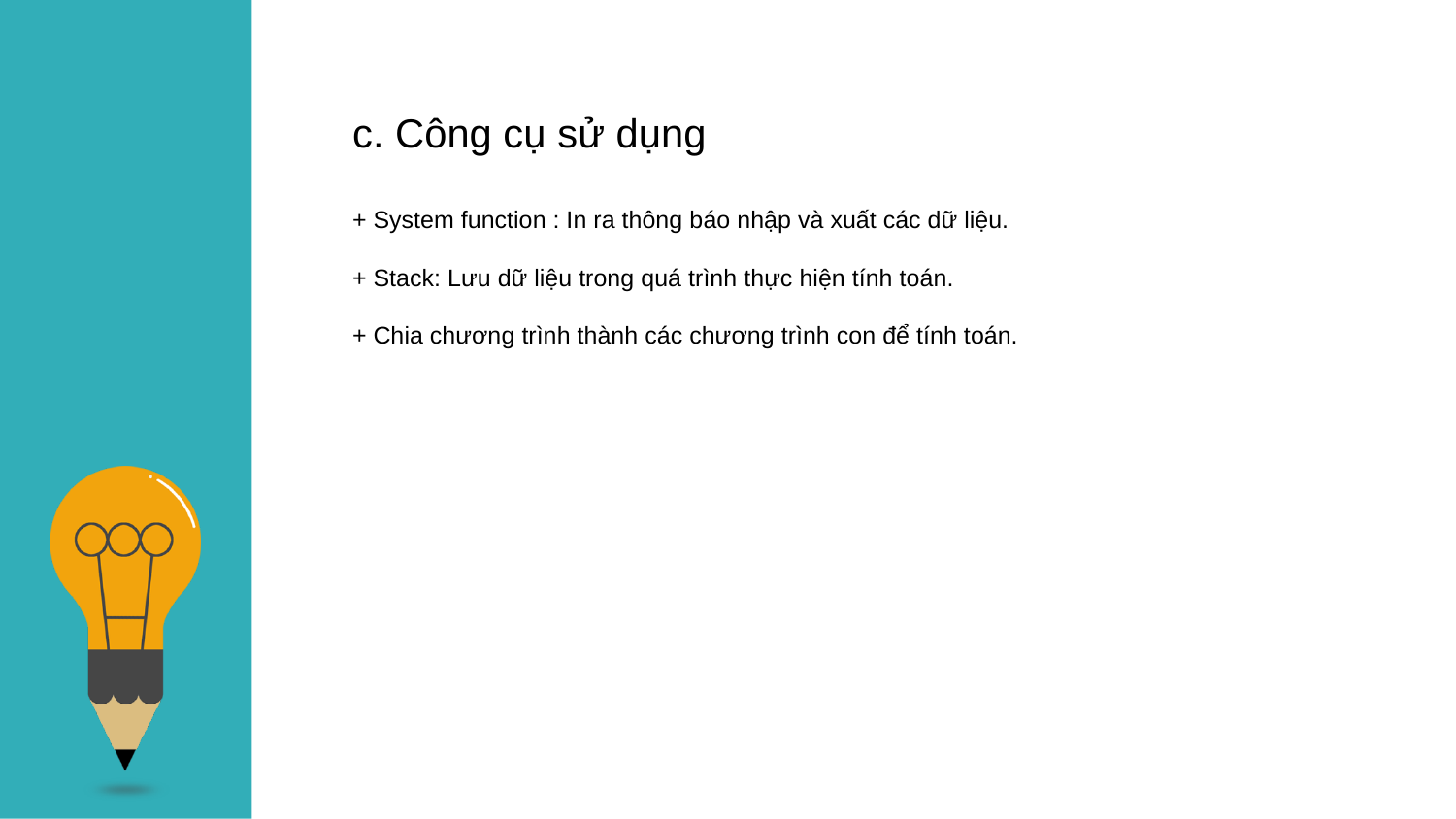

c. Công cụ sử dụng

+ System function : In ra thông báo nhập và xuất các dữ liệu.

+ Stack: Lưu dữ liệu trong quá trình thực hiện tính toán.

+ Chia chương trình thành các chương trình con để tính toán.